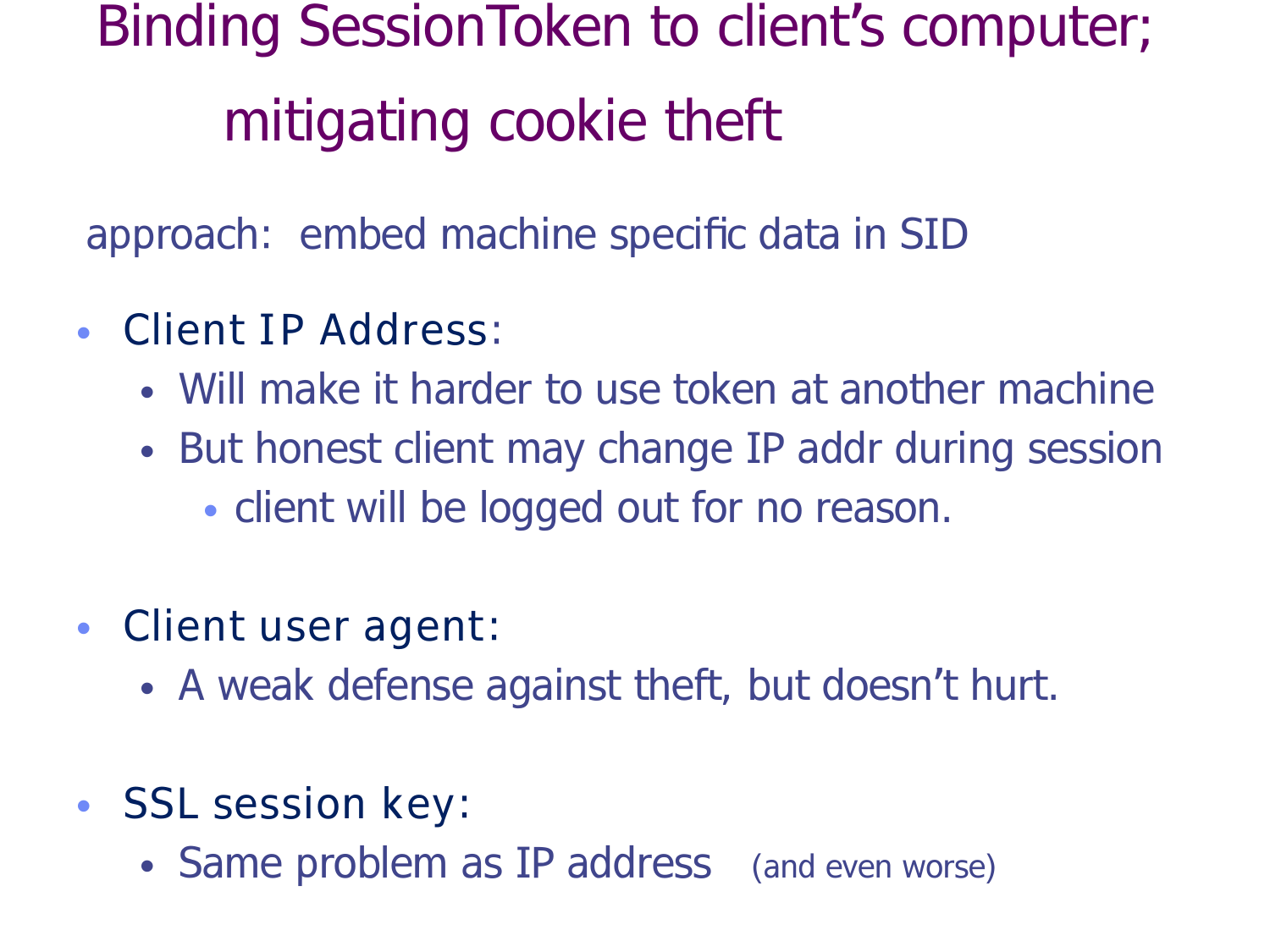

# Binding SessionToken to client’s computer; mitigating cookie theft
approach:  embed machine specific data in SID
Client IP Address:
Will make it harder to use token at another machine
But honest client may change IP addr during session
client will be logged out for no reason.

Client user agent:
A weak defense against theft, but doesn’t hurt.

SSL session key:
Same problem as IP address   (and even worse)